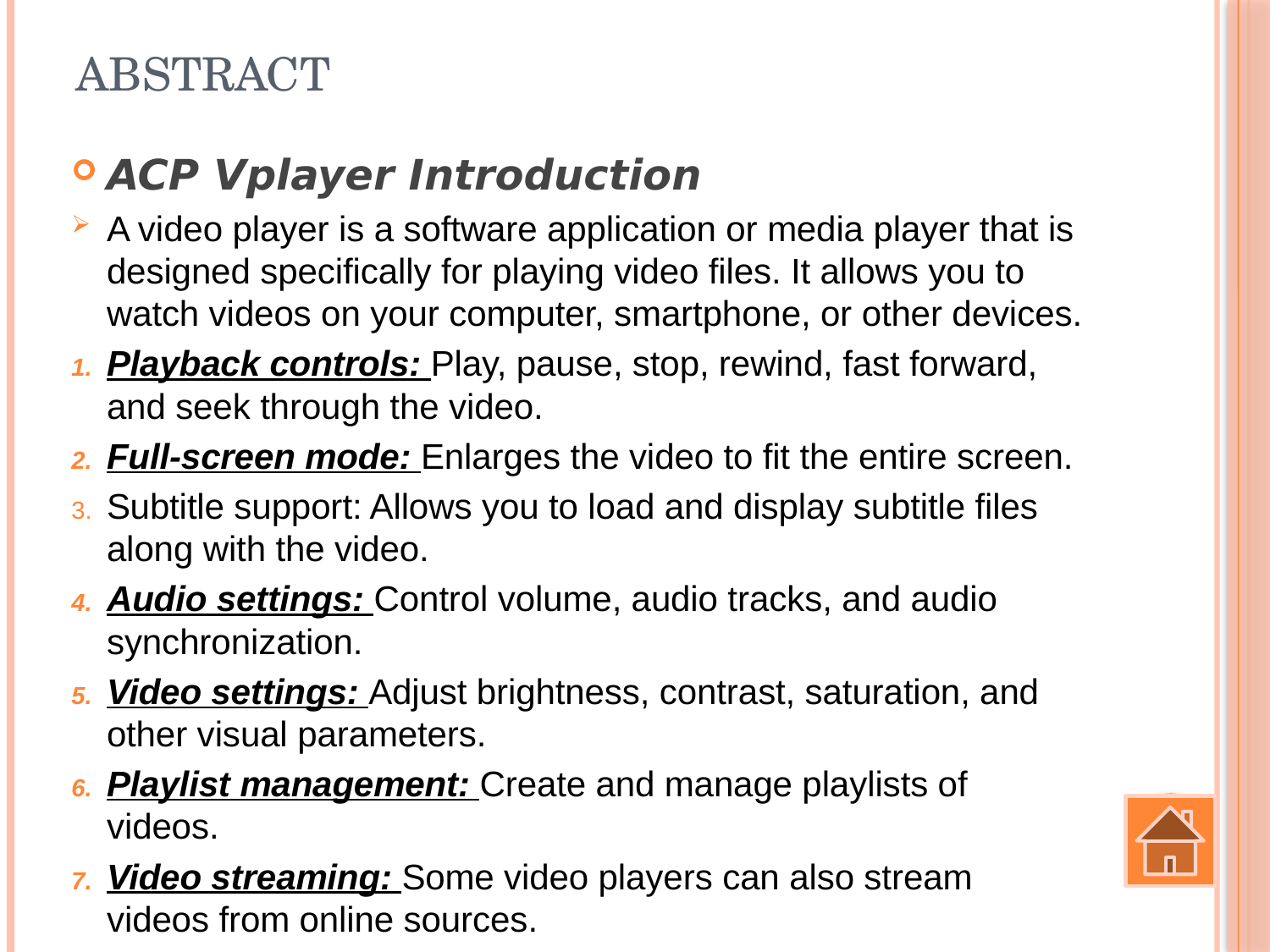

# Abstract
ACP Vplayer Introduction
A video player is a software application or media player that is designed specifically for playing video files. It allows you to watch videos on your computer, smartphone, or other devices.
Playback controls: Play, pause, stop, rewind, fast forward, and seek through the video.
Full-screen mode: Enlarges the video to fit the entire screen.
Subtitle support: Allows you to load and display subtitle files along with the video.
Audio settings: Control volume, audio tracks, and audio synchronization.
Video settings: Adjust brightness, contrast, saturation, and other visual parameters.
Playlist management: Create and manage playlists of videos.
Video streaming: Some video players can also stream videos from online sources.